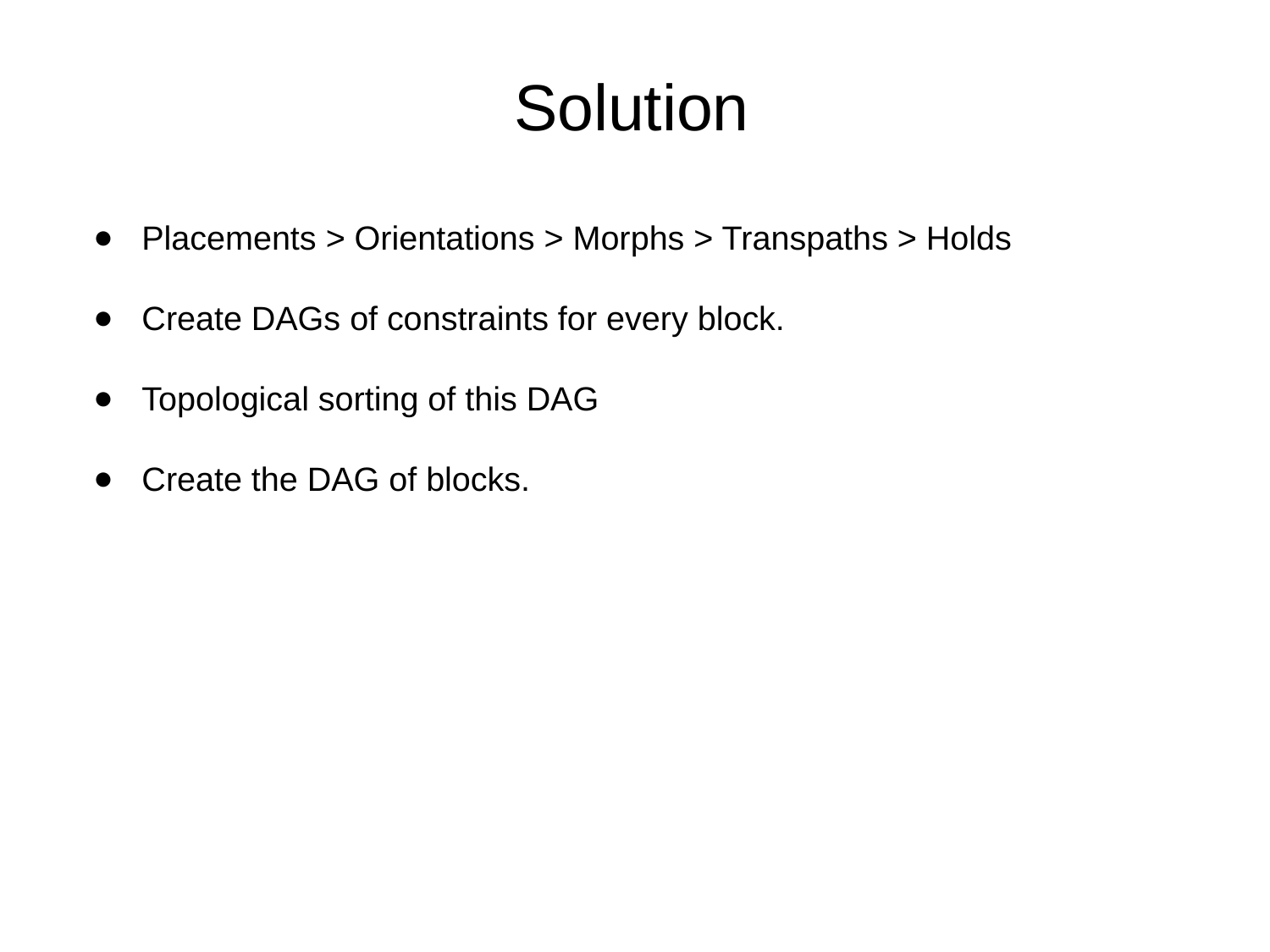

Solution
Placements > Orientations > Morphs > Transpaths > Holds

Create DAGs of constraints for every block.

Topological sorting of this DAG

Create the DAG of blocks.